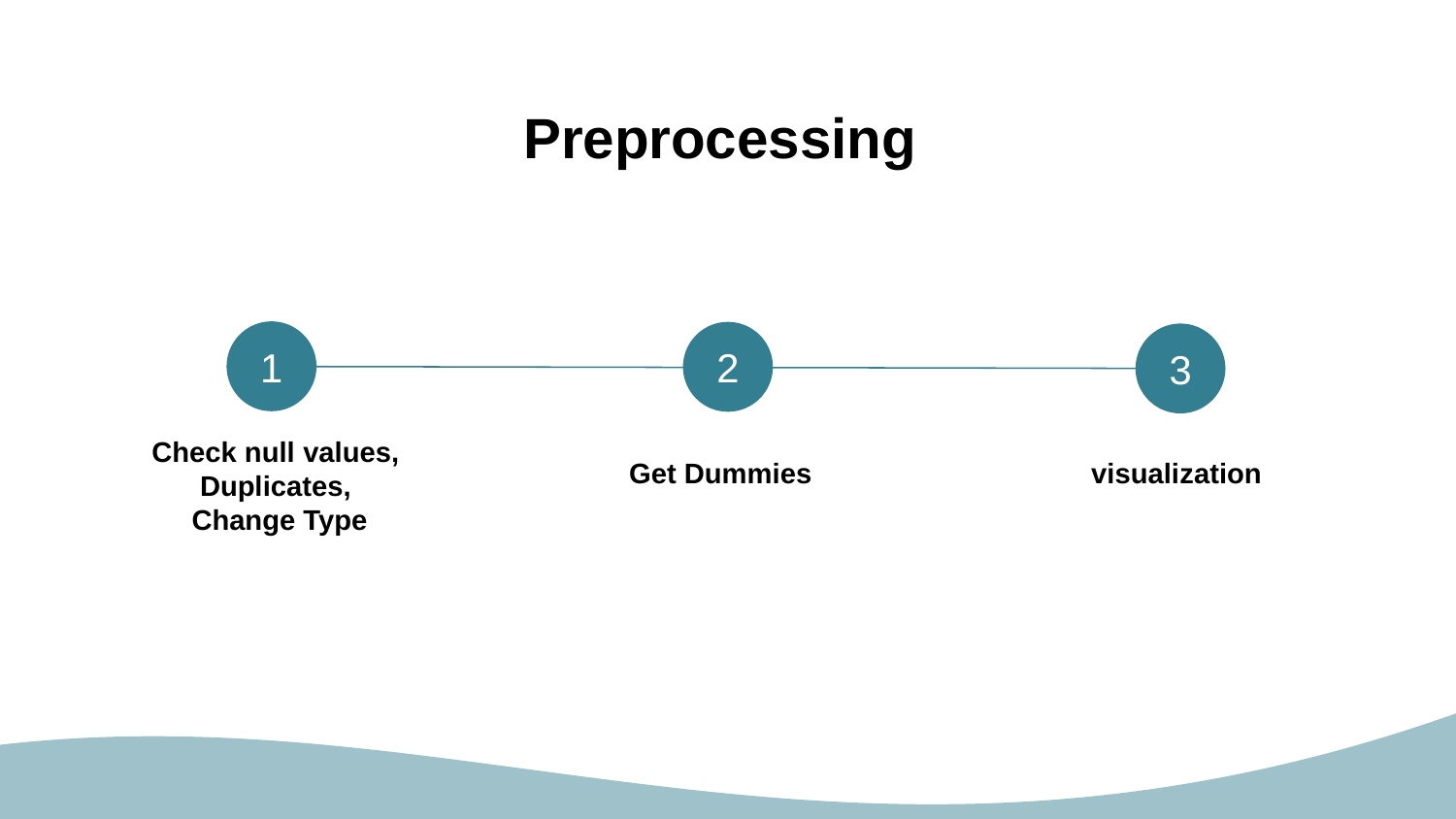

# Preprocessing
1
2
3
Check null values, Duplicates,
 Change Type
visualization
Get Dummies